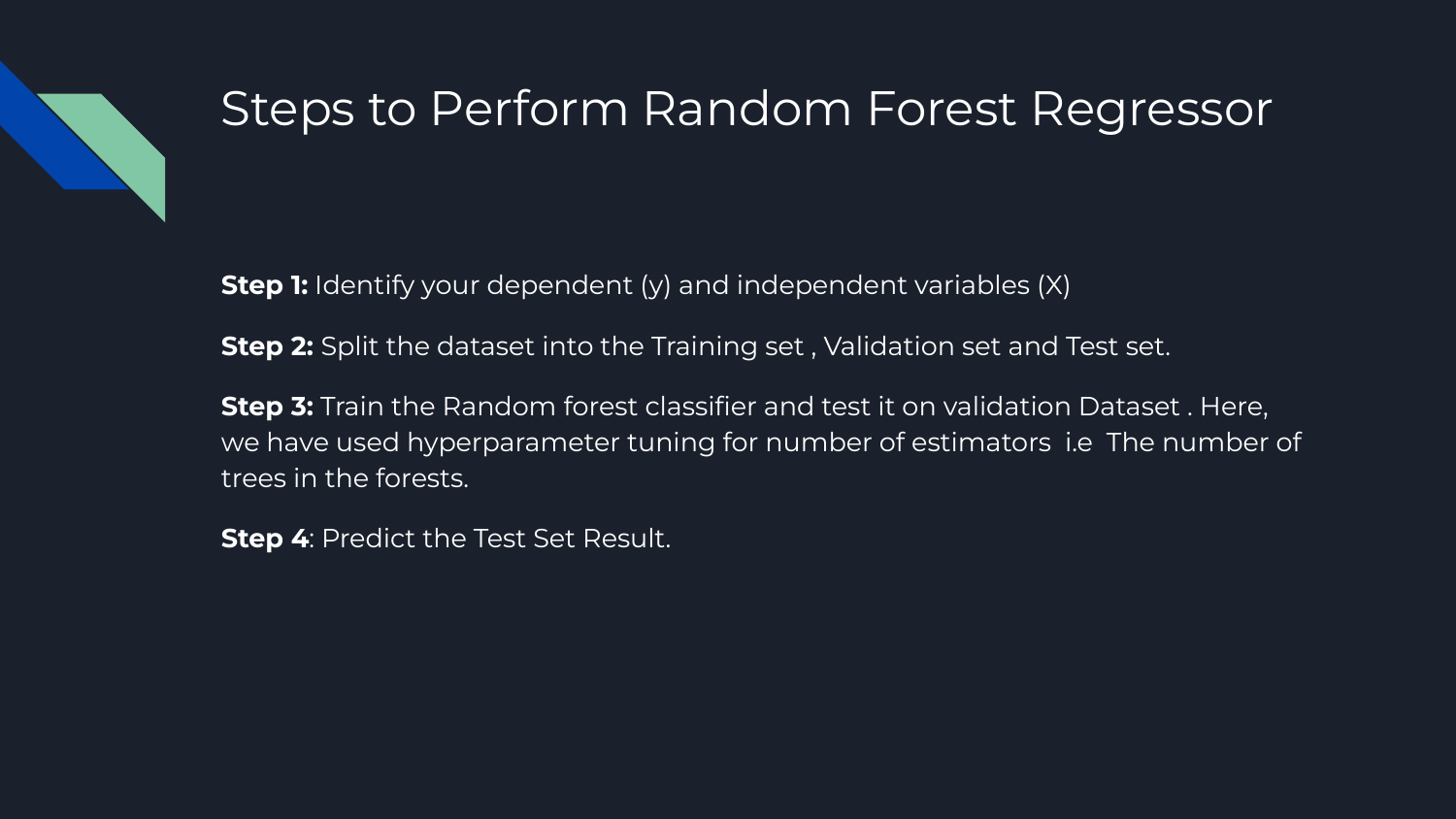

# Steps to Perform Random Forest Regressor
Step 1: Identify your dependent (y) and independent variables (X)
Step 2: Split the dataset into the Training set , Validation set and Test set.
Step 3: Train the Random forest classifier and test it on validation Dataset . Here, we have used hyperparameter tuning for number of estimators  i.e  The number of trees in the forests.
Step 4: Predict the Test Set Result.